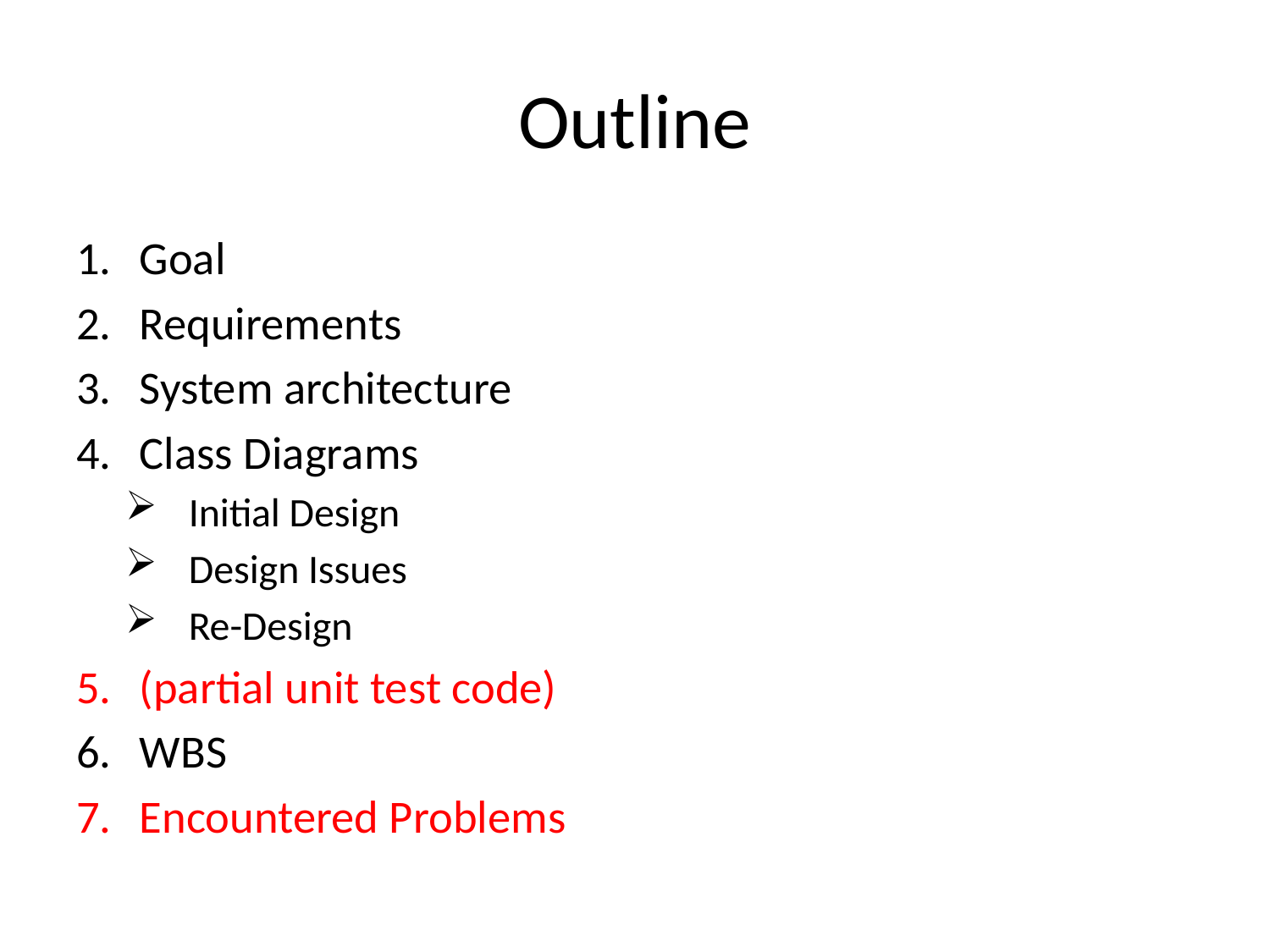

# Outline
Goal
Requirements
System architecture
Class Diagrams
Initial Design
Design Issues
Re-Design
(partial unit test code)
WBS
Encountered Problems